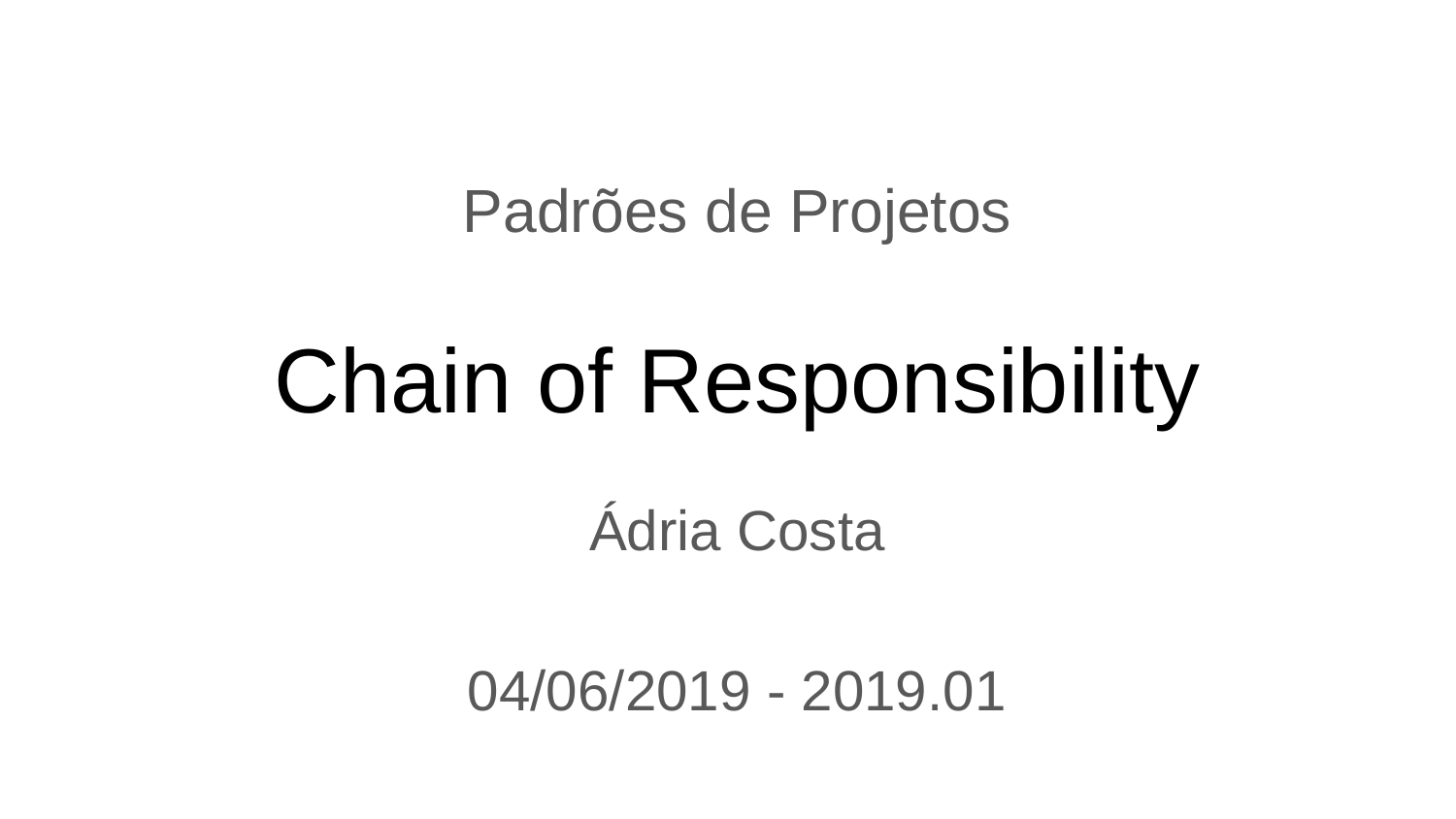

Padrões de Projetos
# Chain of Responsibility
Ádria Costa
04/06/2019 - 2019.01